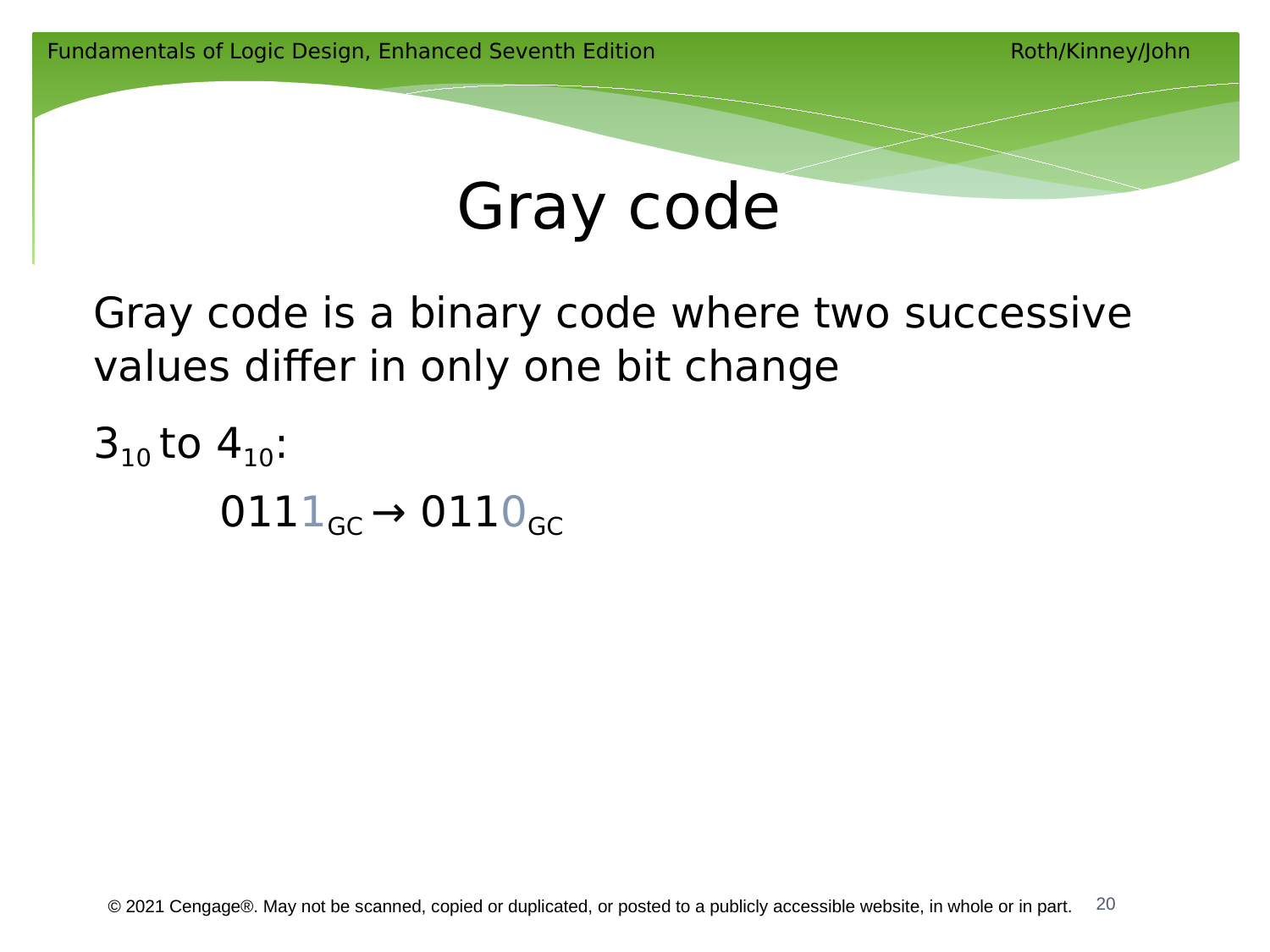

# Gray code
Gray code is a binary code where two successive  values differ in only one bit change
310 to 410:
0111GC → 0110GC
20